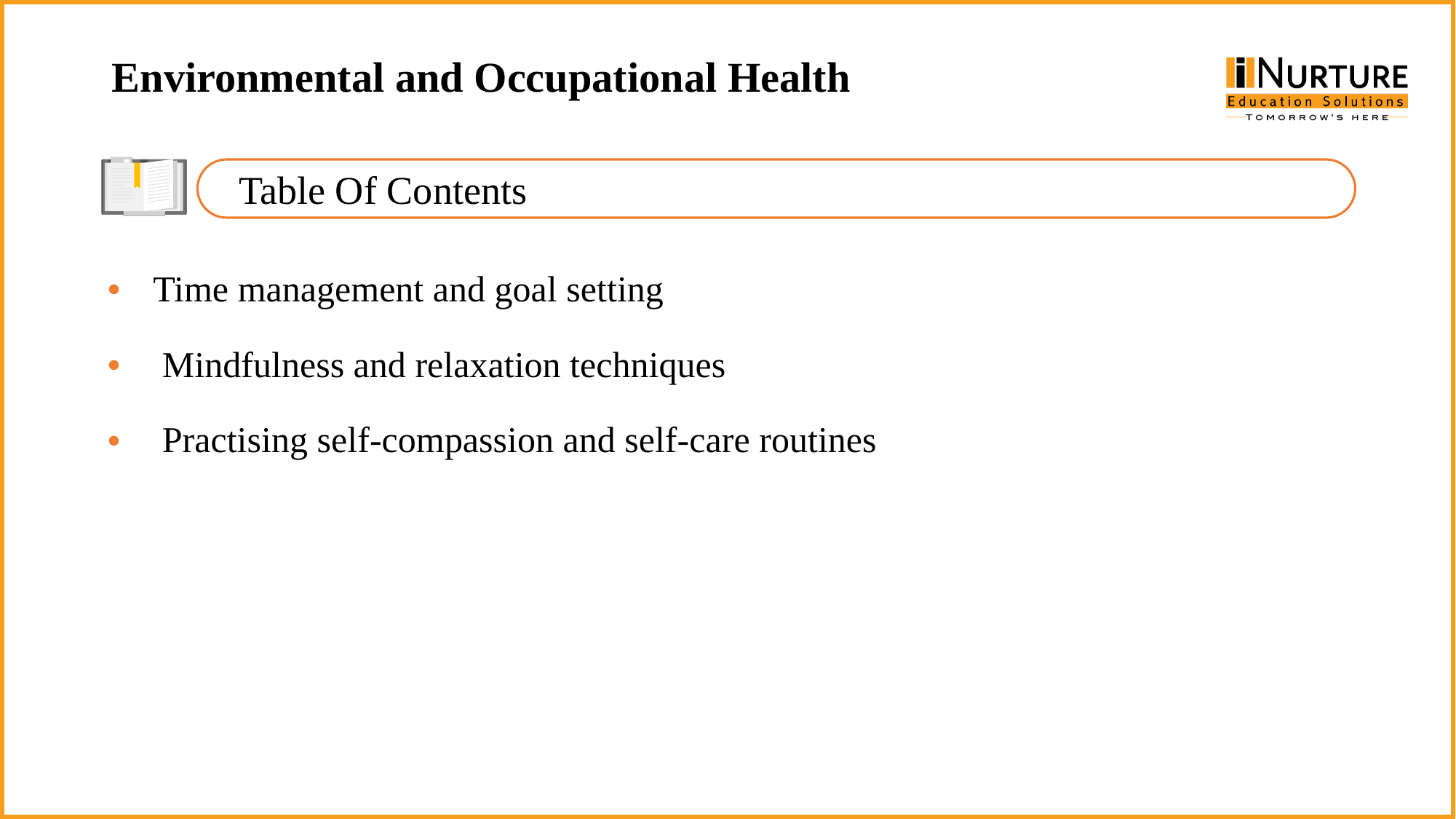

Environmental and Occupational Health

Table Of Contents
Time management and goal setting
 Mindfulness and relaxation techniques
 Practising self-compassion and self-care routines